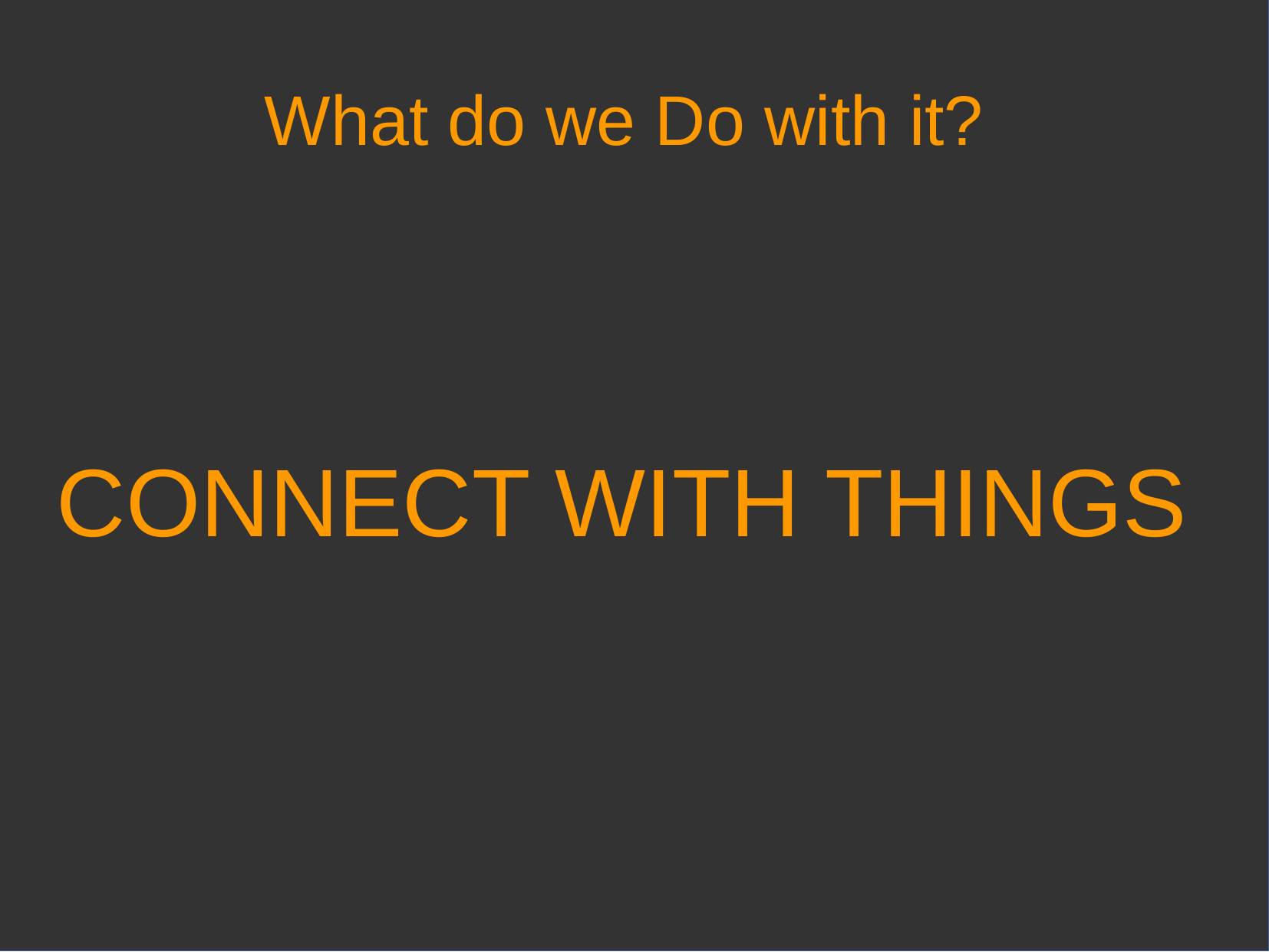

What do we Do with it?
CONNECT WITH THINGS